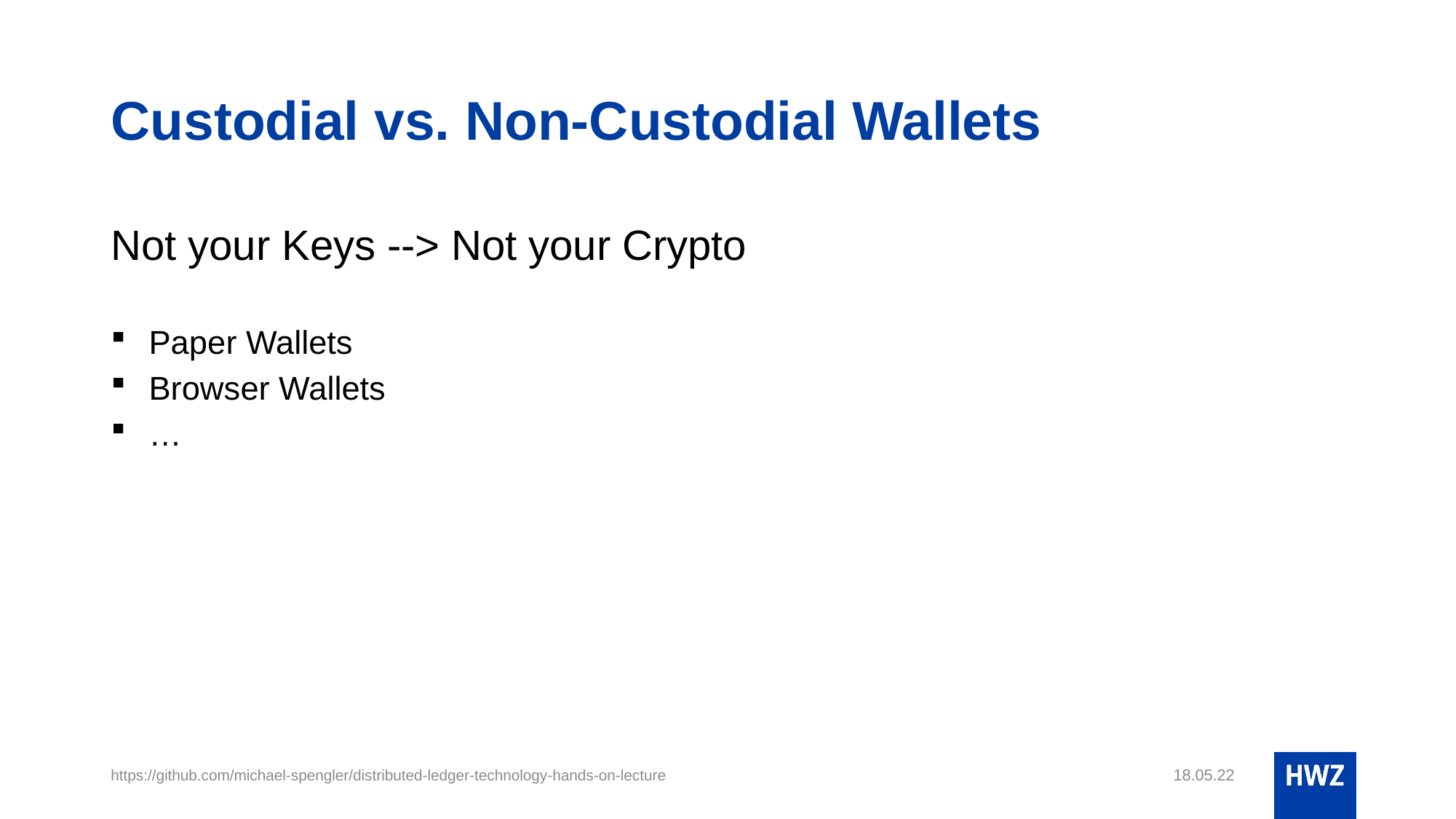

# Custodial vs. Non-Custodial Wallets
Not your Keys --> Not your Crypto

Paper Wallets
Browser Wallets
…
https://github.com/michael-spengler/distributed-ledger-technology-hands-on-lecture
18.05.22